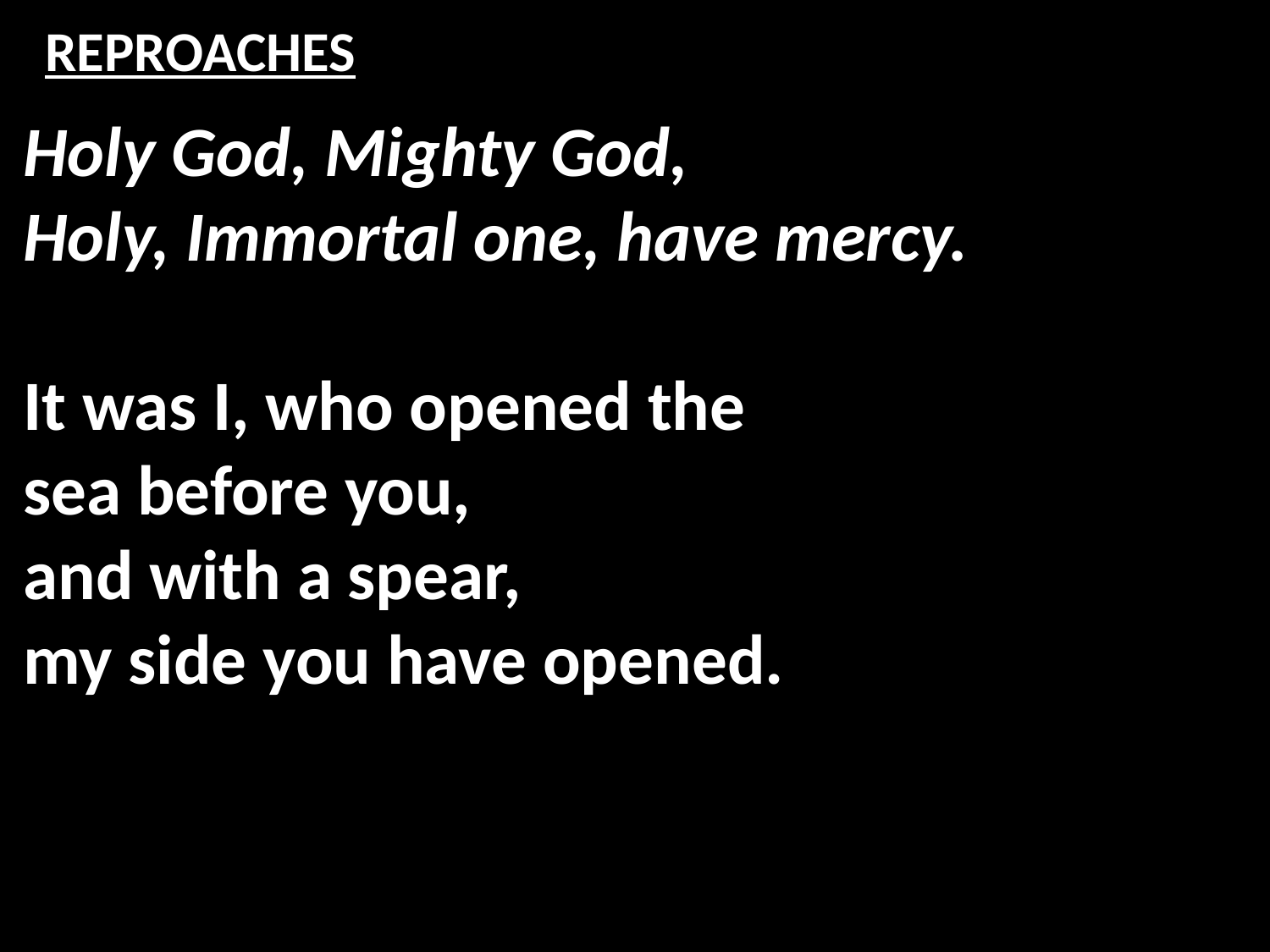

# REPROACHES
Holy God, Mighty God,
Holy, Immortal one, have mercy.

It was I, who opened the
sea before you,
and with a spear,
my side you have opened.